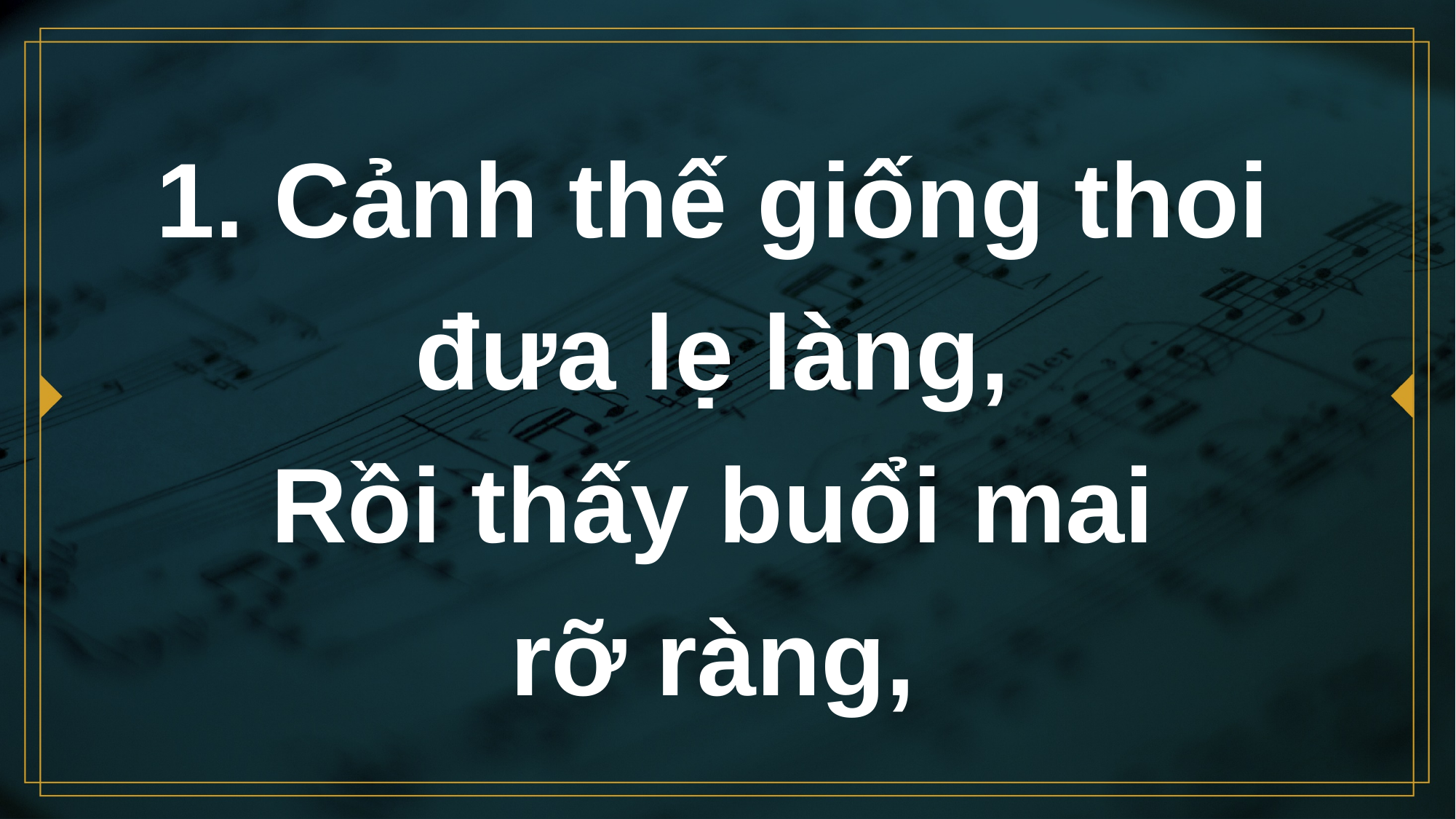

# 1. Cảnh thế giống thoi đưa lẹ làng, Rồi thấy buổi mai rỡ ràng,